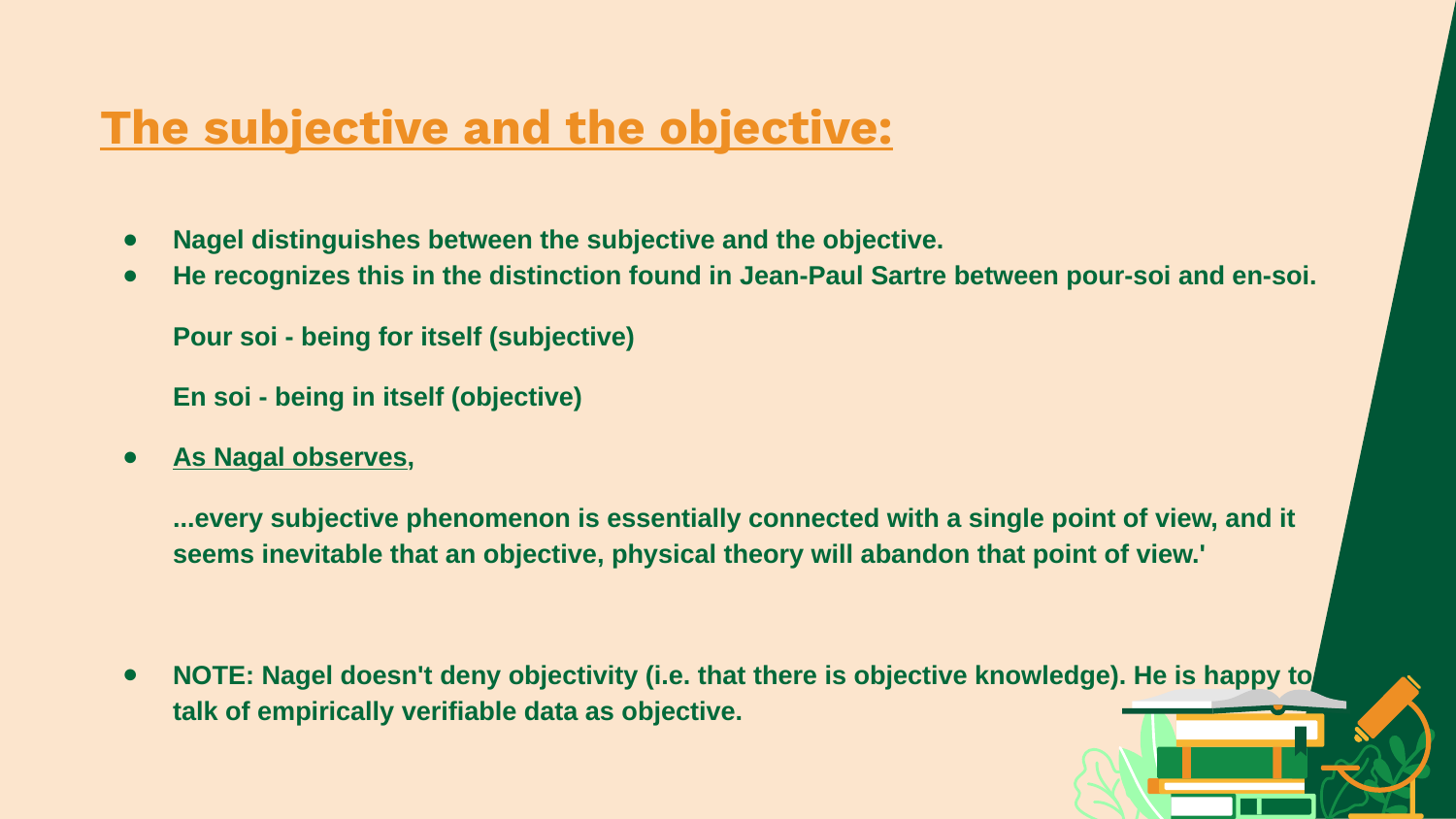

# The subjective and the objective:
Nagel distinguishes between the subjective and the objective.
He recognizes this in the distinction found in Jean-Paul Sartre between pour-soi and en-soi.
Pour soi - being for itself (subjective)
En soi - being in itself (objective)
As Nagal observes,
...every subjective phenomenon is essentially connected with a single point of view, and it seems inevitable that an objective, physical theory will abandon that point of view.'

NOTE: Nagel doesn't deny objectivity (i.e. that there is objective knowledge). He is happy to talk of empirically verifiable data as objective.